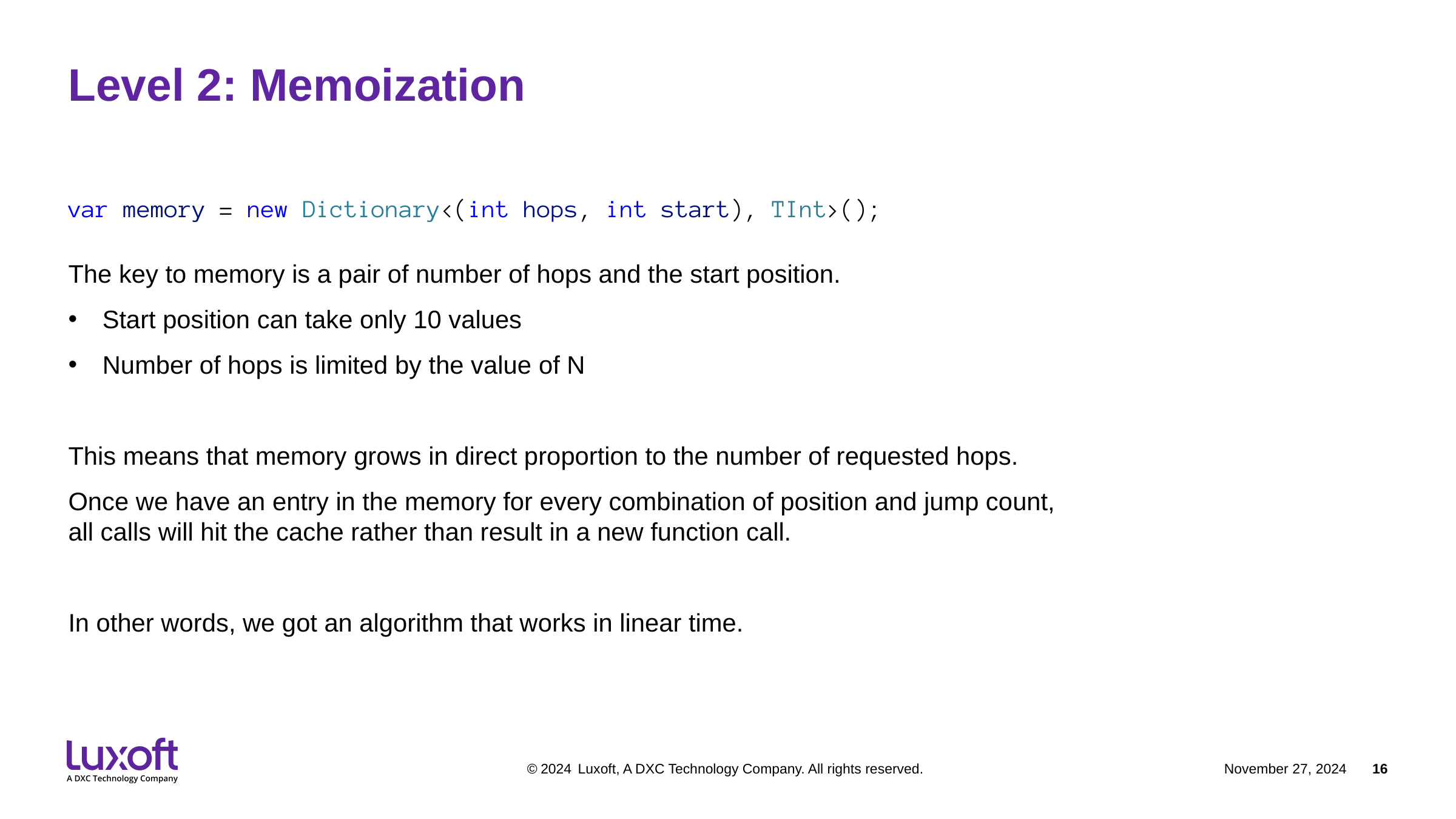

# Level 2: Memoization
var memory = new Dictionary<(int hops, int start), TInt>();

The key to memory is a pair of number of hops and the start position.
Start position can take only 10 values
Number of hops is limited by the value of N

This means that memory grows in direct proportion to the number of requested hops.
Once we have an entry in the memory for every combination of position and jump count,
all calls will hit the cache rather than result in a new function call.

In other words, we got an algorithm that works in linear time.